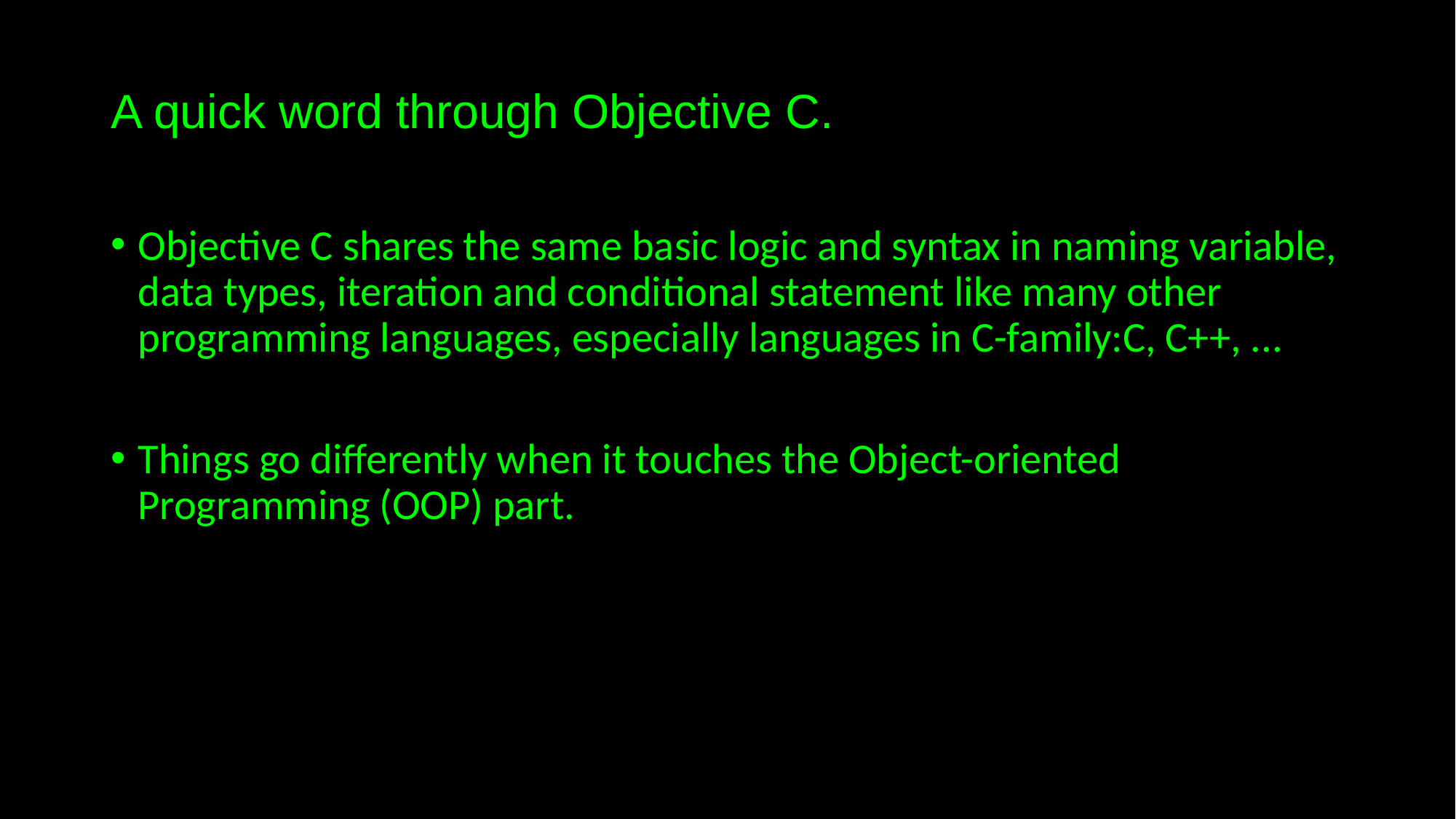

# A quick word through Objective C.
Objective C shares the same basic logic and syntax in naming variable, data types, iteration and conditional statement like many other programming languages, especially languages in C-family:C, C++, ...

Things go differently when it touches the Object-oriented Programming (OOP) part.